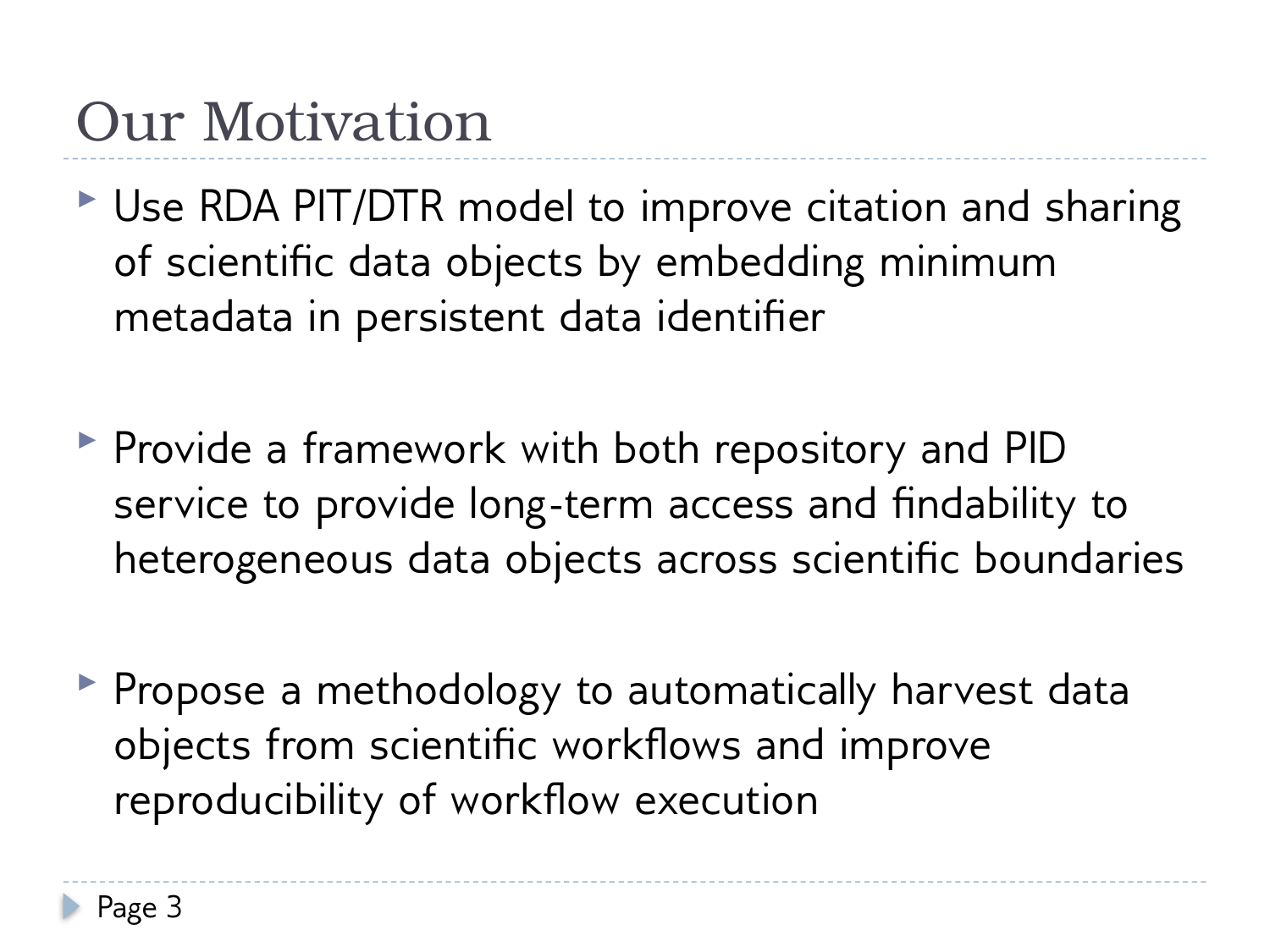

# Our Motivation
Use RDA PIT/DTR model to improve citation and sharing of scientific data objects by embedding minimum metadata in persistent data identifier

Provide a framework with both repository and PID service to provide long-term access and findability to heterogeneous data objects across scientific boundaries

Propose a methodology to automatically harvest data objects from scientific workflows and improve reproducibility of workflow execution
Page 3